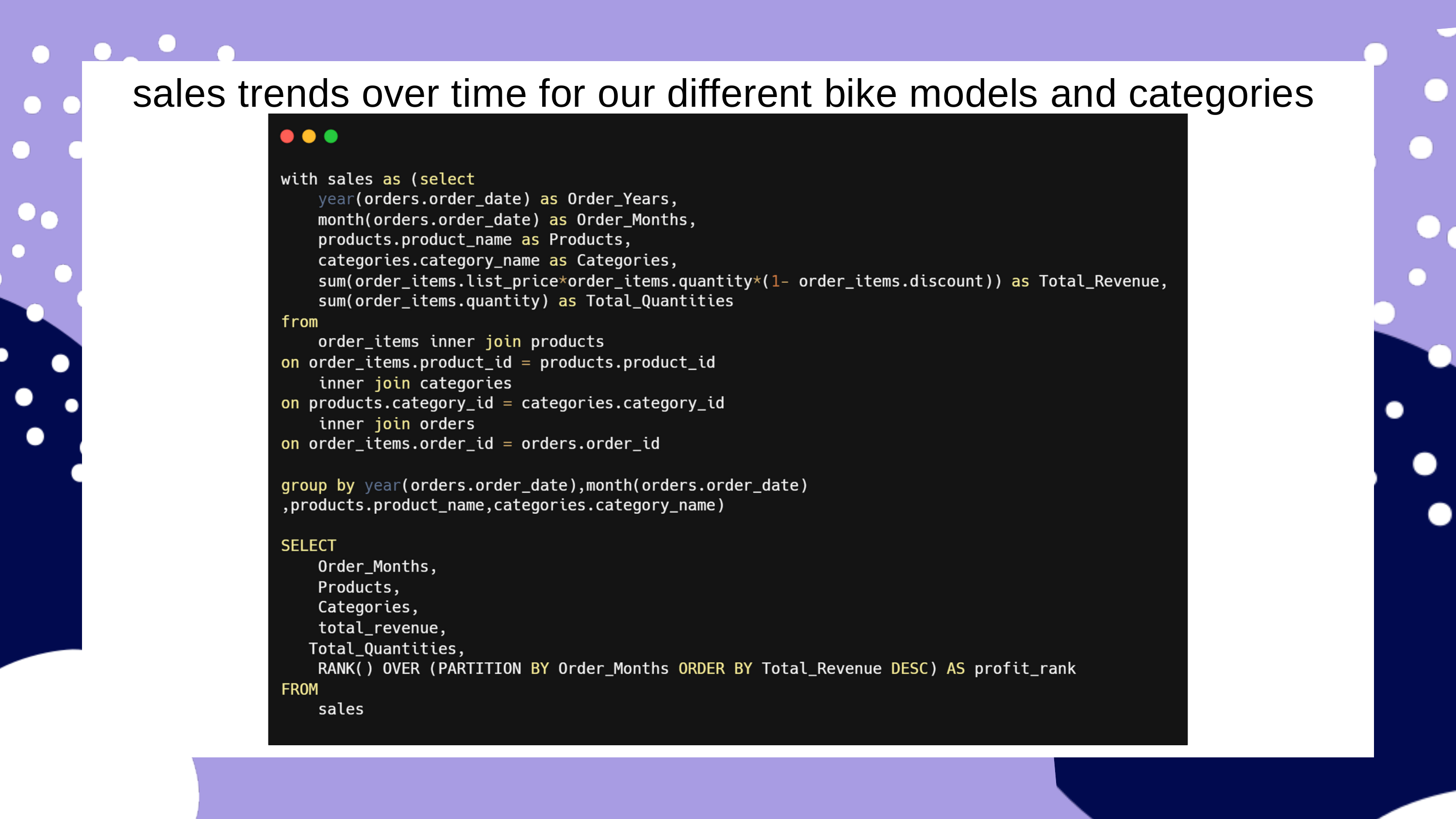

sales trends over time for our different bike models and categories